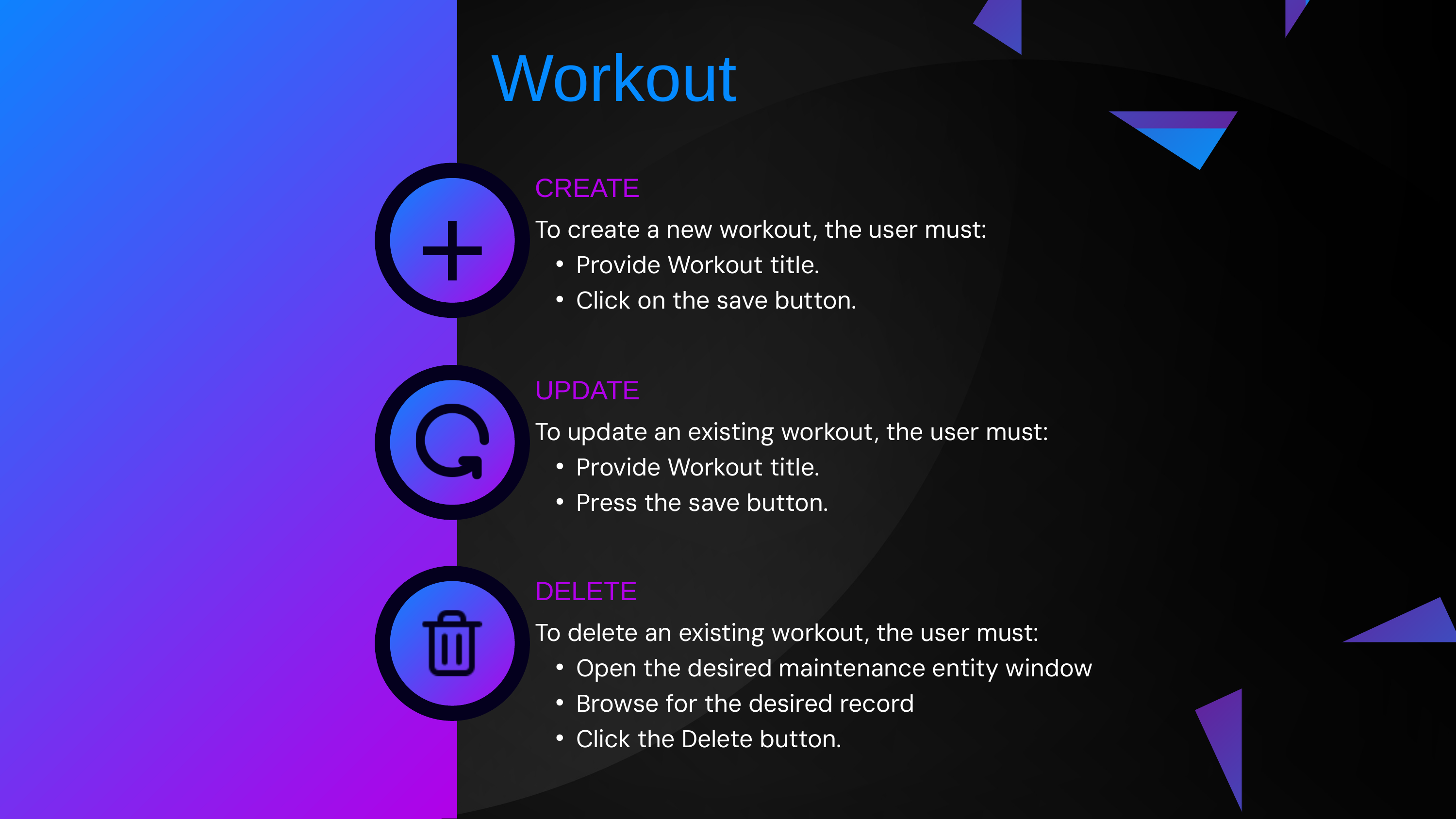

Workout
+
CREATE

To create a new workout, the user must:
Provide Workout title.
Click on the save button.
UPDATE

To update an existing workout, the user must:
Provide Workout title.
Press the save button.
DELETE

To delete an existing workout, the user must:
Open the desired maintenance entity window
Browse for the desired record
Click the Delete button.